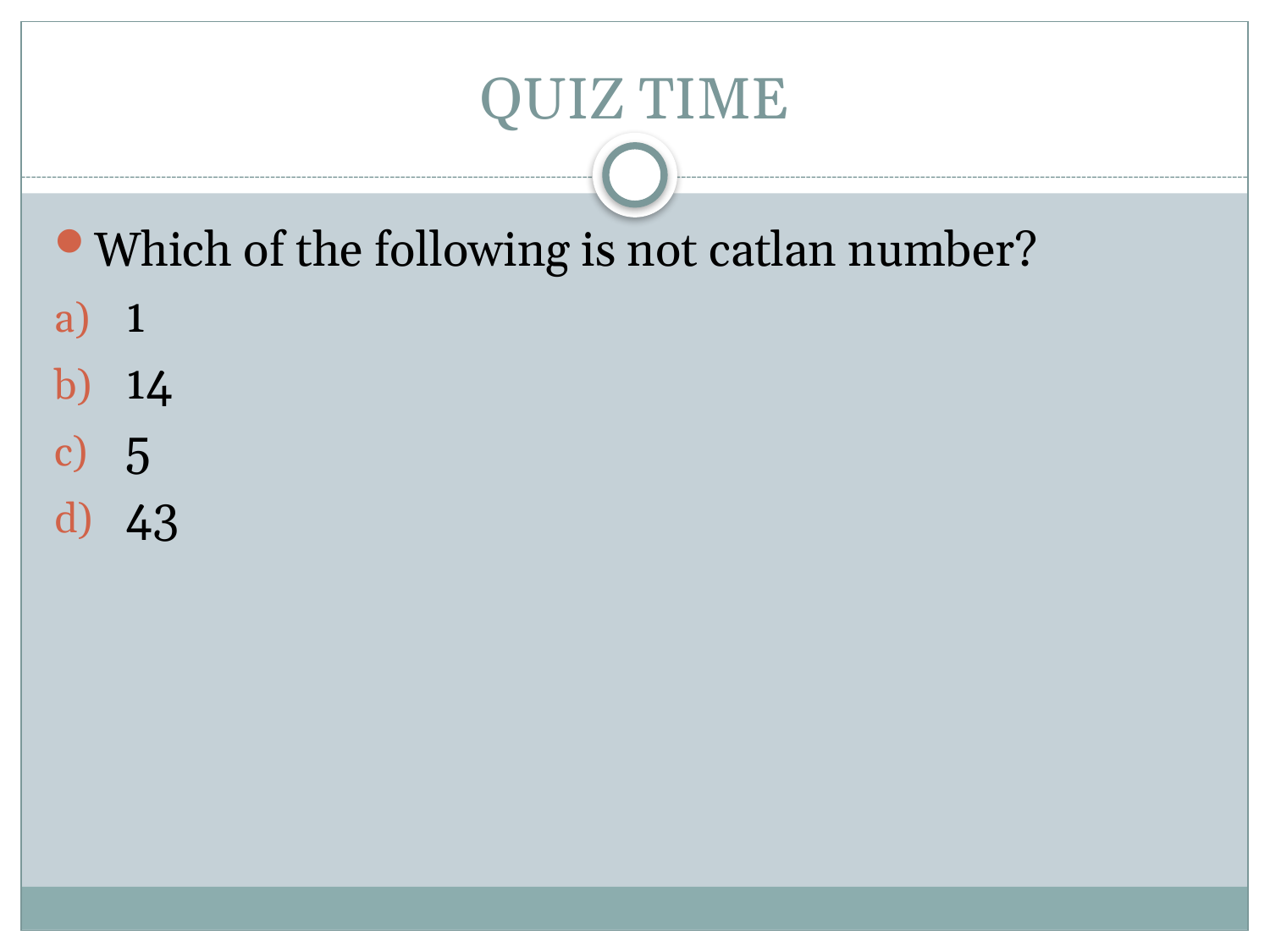

# QUIZ TIME
Which of the following is not catlan number?
1
14
5
43